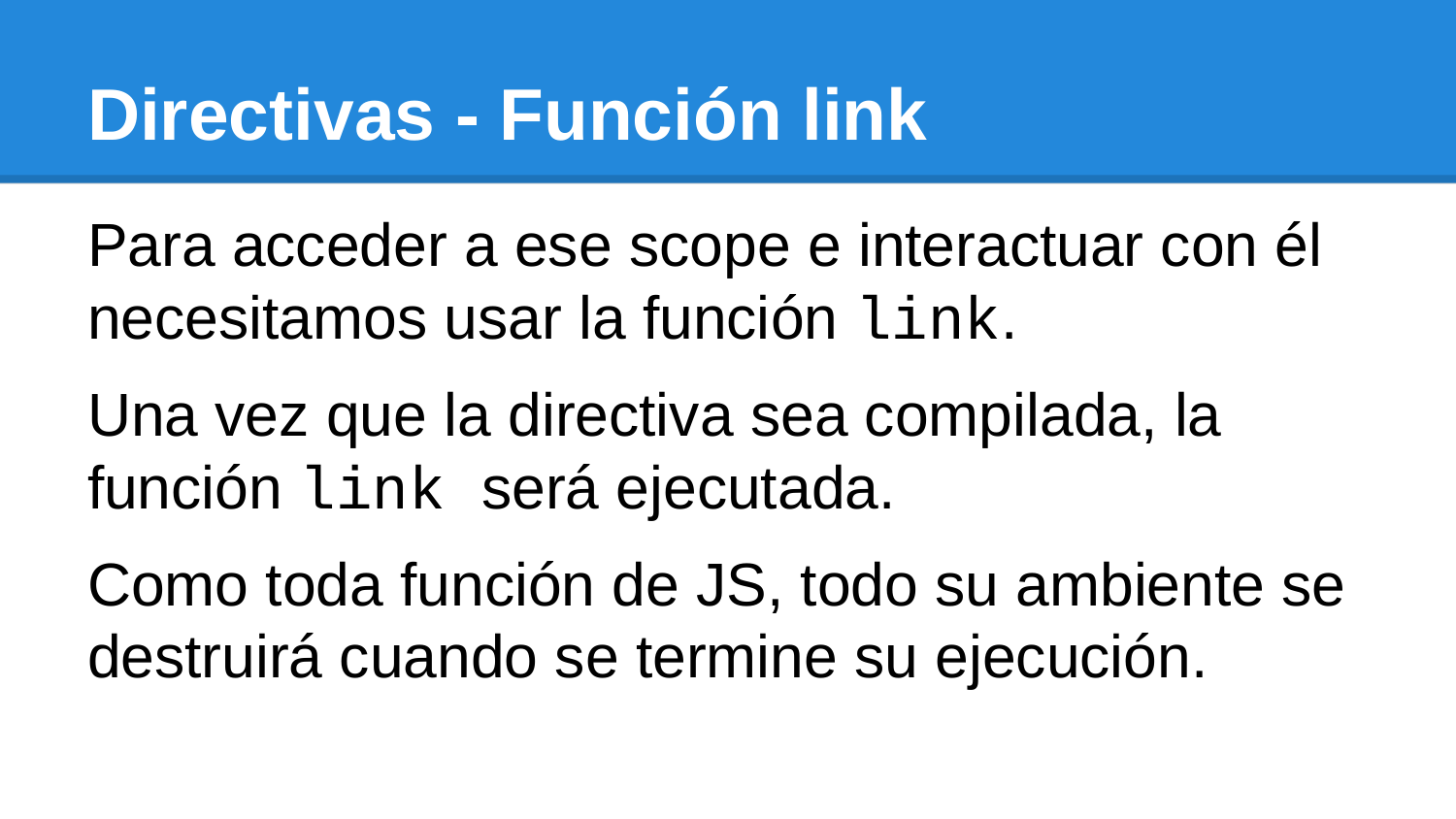

# Directivas - Función link
Para acceder a ese scope e interactuar con él necesitamos usar la función link.

Una vez que la directiva sea compilada, la función link será ejecutada.

Como toda función de JS, todo su ambiente se destruirá cuando se termine su ejecución.